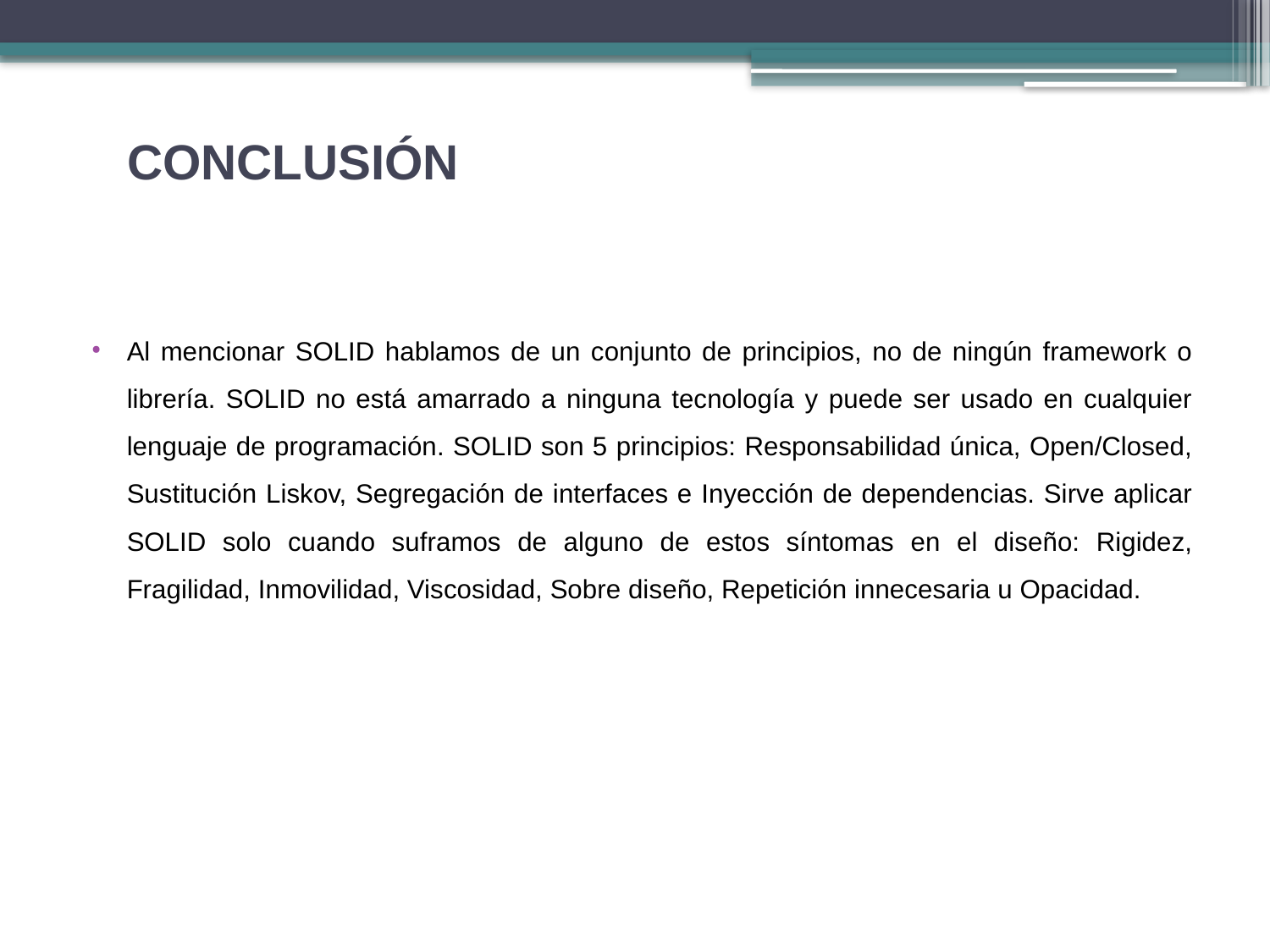

# CONCLUSIÓN
Al mencionar SOLID hablamos de un conjunto de principios, no de ningún framework o librería. SOLID no está amarrado a ninguna tecnología y puede ser usado en cualquier lenguaje de programación. SOLID son 5 principios: Responsabilidad única, Open/Closed, Sustitución Liskov, Segregación de interfaces e Inyección de dependencias. Sirve aplicar SOLID solo cuando suframos de alguno de estos síntomas en el diseño: Rigidez, Fragilidad, Inmovilidad, Viscosidad, Sobre diseño, Repetición innecesaria u Opacidad.